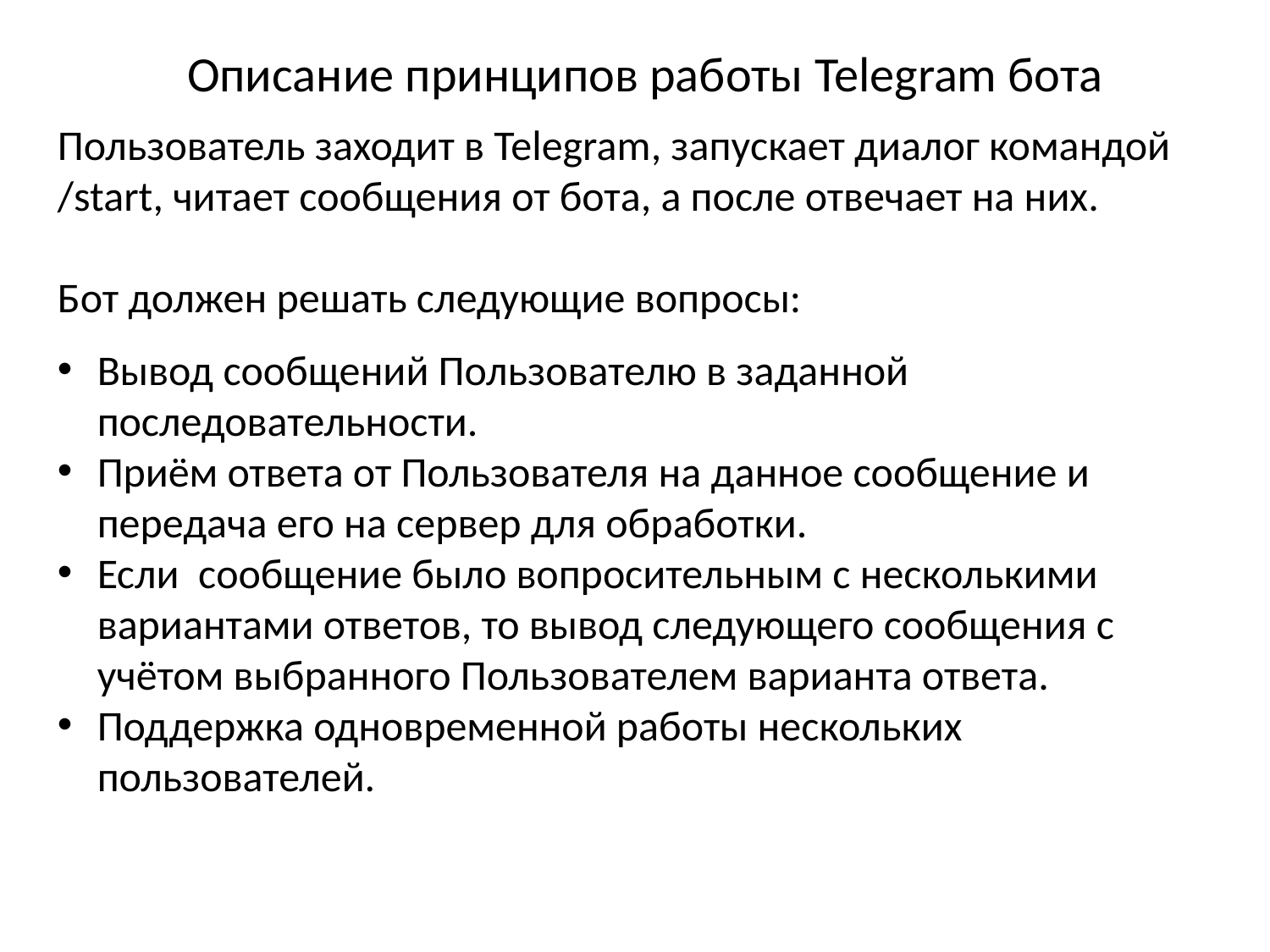

Описание принципов работы Telegram бота

Пользователь заходит в Telegram, запускает диалог командой /start, читает сообщения от бота, а после отвечает на них.

Бот должен решать следующие вопросы:

Вывод сообщений Пользователю в заданной последовательности.
Приём ответа от Пользователя на данное сообщение и передача его на сервер для обработки.
Если  сообщение было вопросительным с несколькими вариантами ответов, то вывод следующего сообщения с учётом выбранного Пользователем варианта ответа.
Поддержка одновременной работы нескольких пользователей.